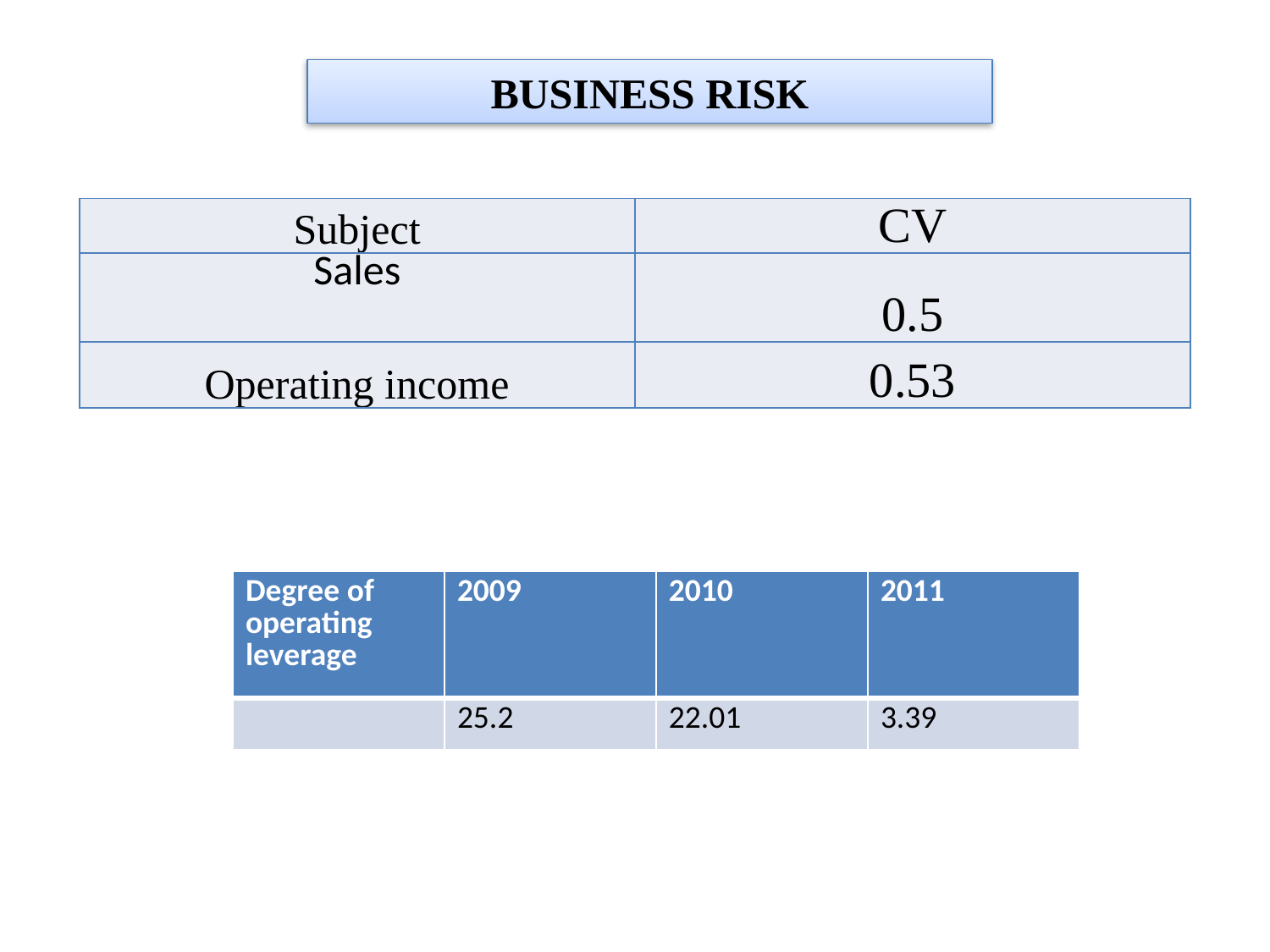

# Risk Analysis (Business Risk)
BUSINESS RISK
| Subject | CV |
| --- | --- |
| Sales | 0.5 |
| Operating income | 0.53 |
| Degree of operating leverage | 2009 | 2010 | 2011 |
| --- | --- | --- | --- |
|  | 25.2 | 22.01 | 3.39 |